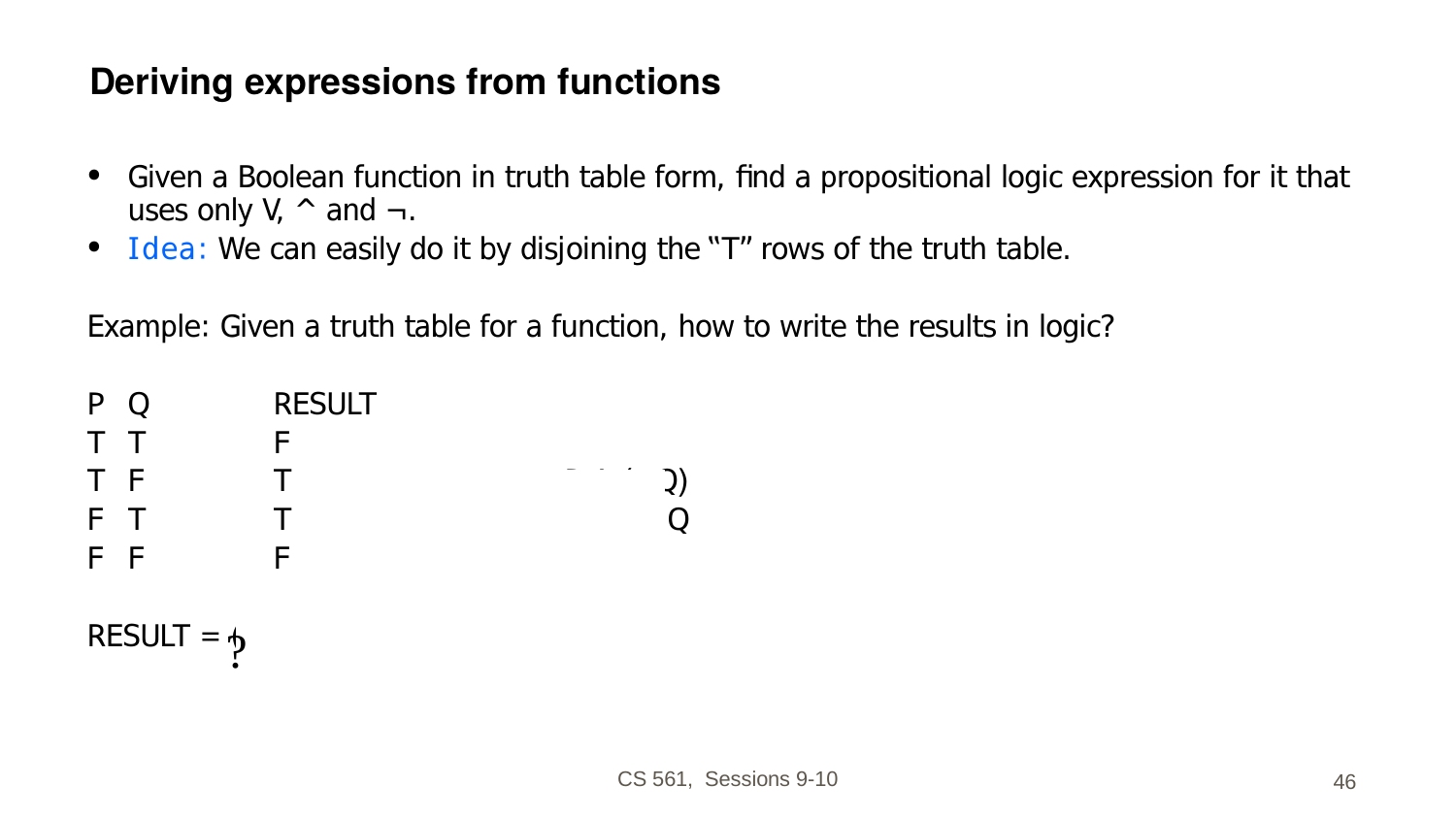

# Deriving expressions from functions
Given a Boolean function in truth table form, find a propositional logic expression for it that uses only V, ^ and ¬.
Idea: We can easily do it by disjoining the “T” rows of the truth table.

Example: Given a truth table for a function, how to write the results in logic?

P	Q	RESULT
T	T	F
T	F	T		P ^ (¬Q)
F	T	T		(¬P) ^ Q
F	F	F

RESULT = (P ^ (¬Q)) V ((¬P) ^ Q)

?
CS 561,  Sessions 9-10
46